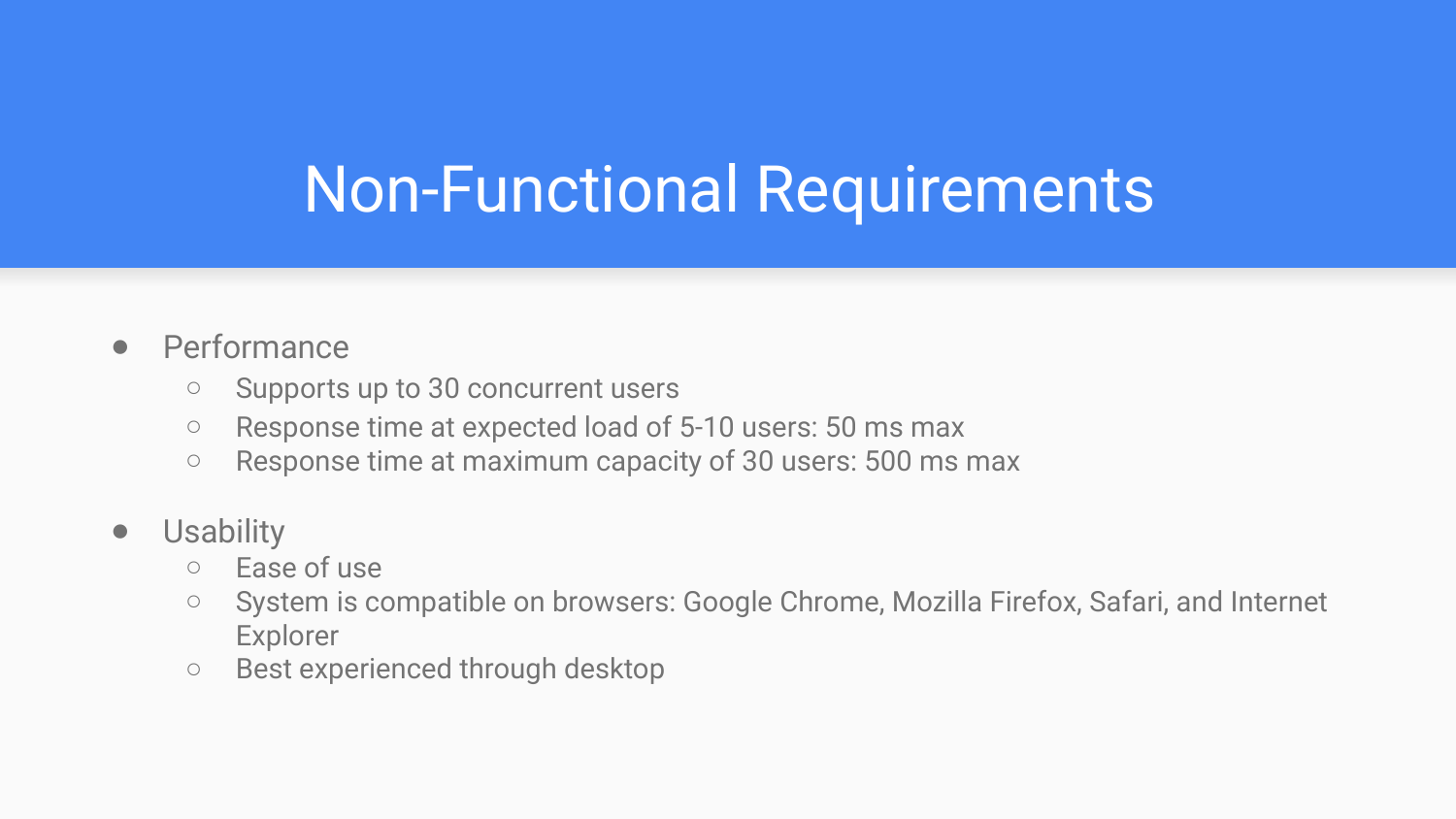

# Non-Functional Requirements
Performance
Supports up to 30 concurrent users
Response time at expected load of 5-10 users: 50 ms max
Response time at maximum capacity of 30 users: 500 ms max

Usability
Ease of use
System is compatible on browsers: Google Chrome, Mozilla Firefox, Safari, and Internet Explorer
Best experienced through desktop